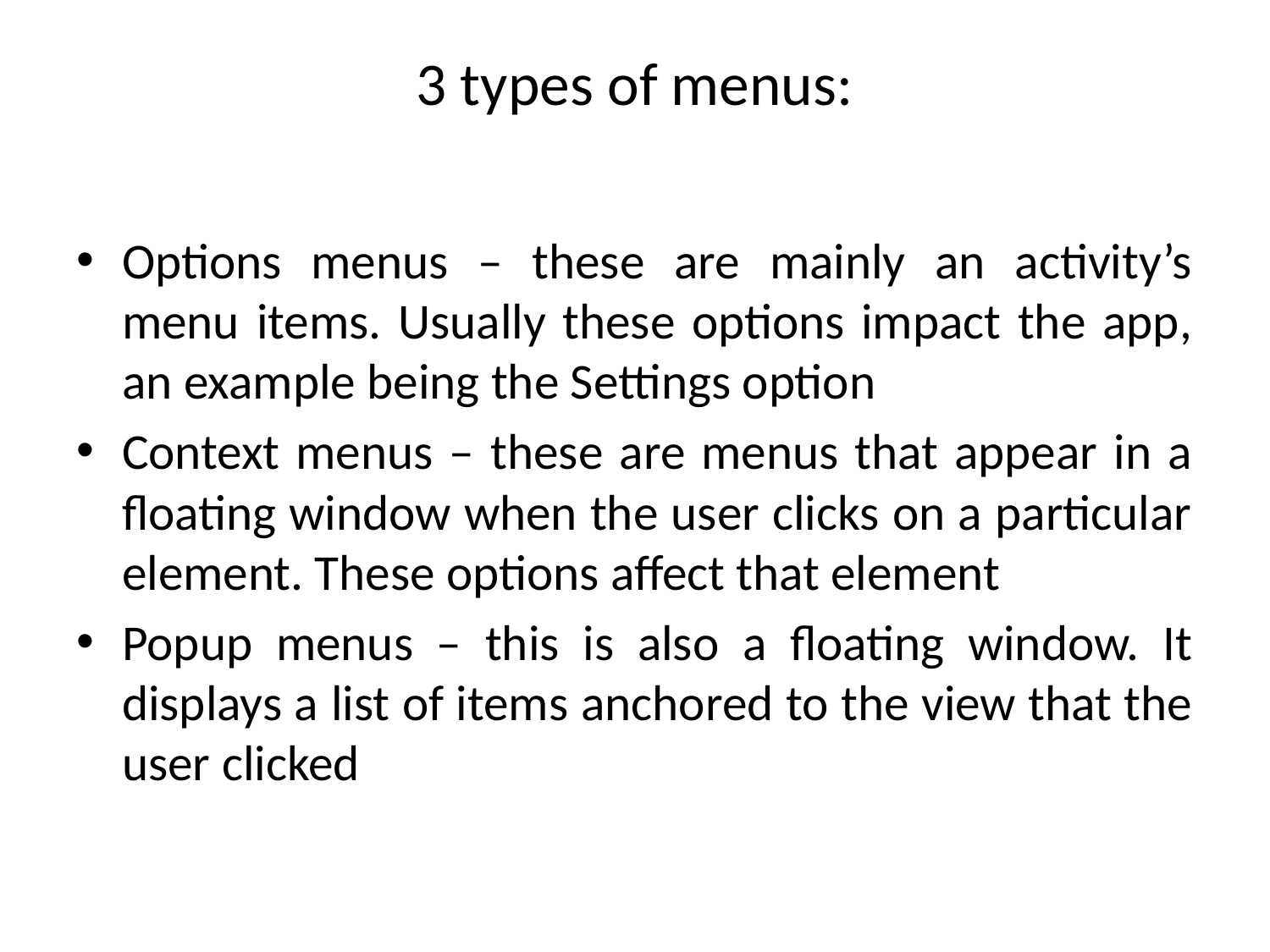

# 3 types of menus:
Options menus – these are mainly an activity’s menu items. Usually these options impact the app, an example being the Settings option
Context menus – these are menus that appear in a floating window when the user clicks on a particular element. These options affect that element
Popup menus – this is also a floating window. It displays a list of items anchored to the view that the user clicked